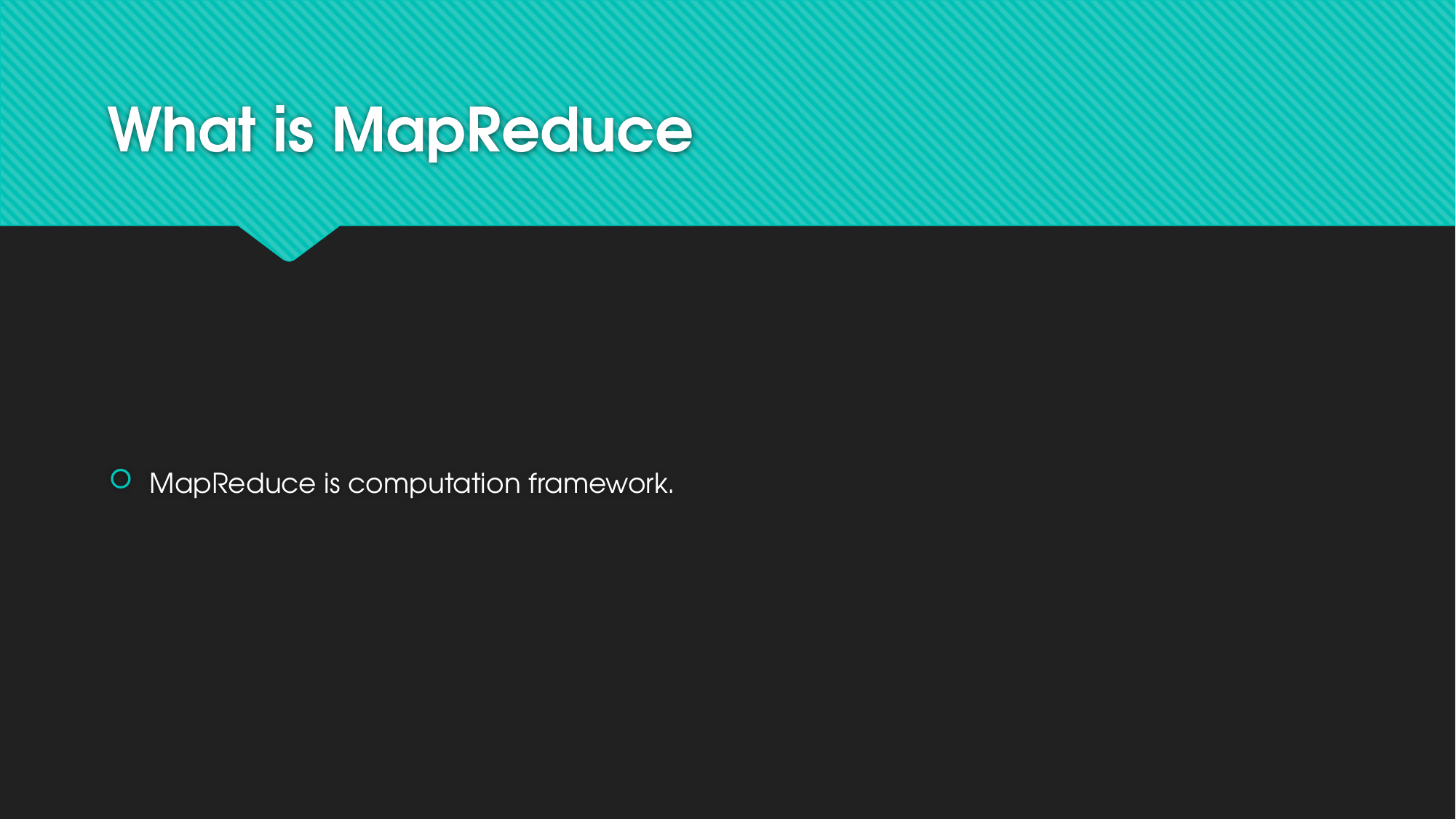

# What is MapReduce
MapReduce is computation framework.